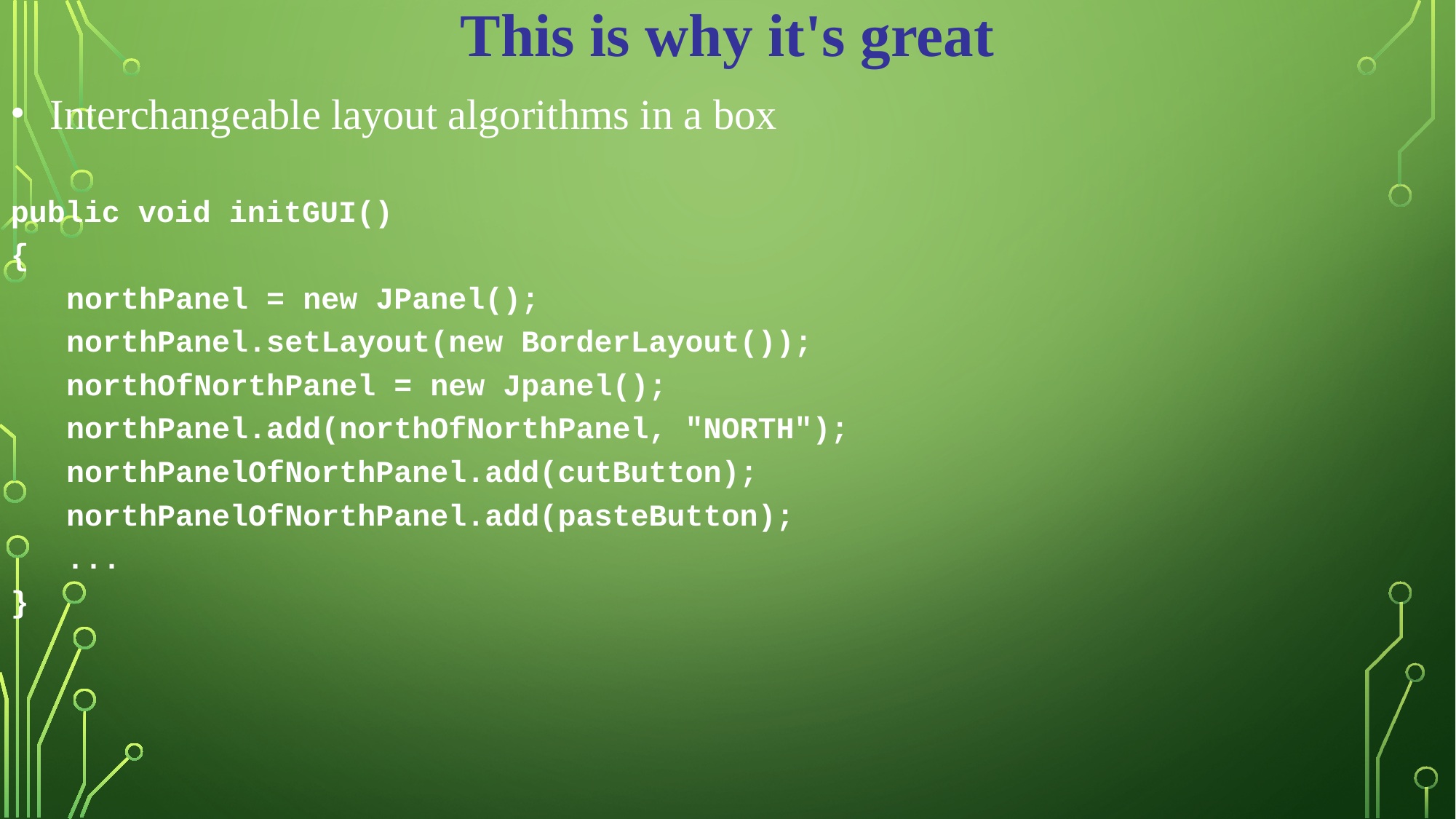

This is why it's great
Interchangeable layout algorithms in a box

public void initGUI()
{
northPanel = new JPanel();
northPanel.setLayout(new BorderLayout());
northOfNorthPanel = new Jpanel();
northPanel.add(northOfNorthPanel, "NORTH");
northPanelOfNorthPanel.add(cutButton);
northPanelOfNorthPanel.add(pasteButton);
...
}